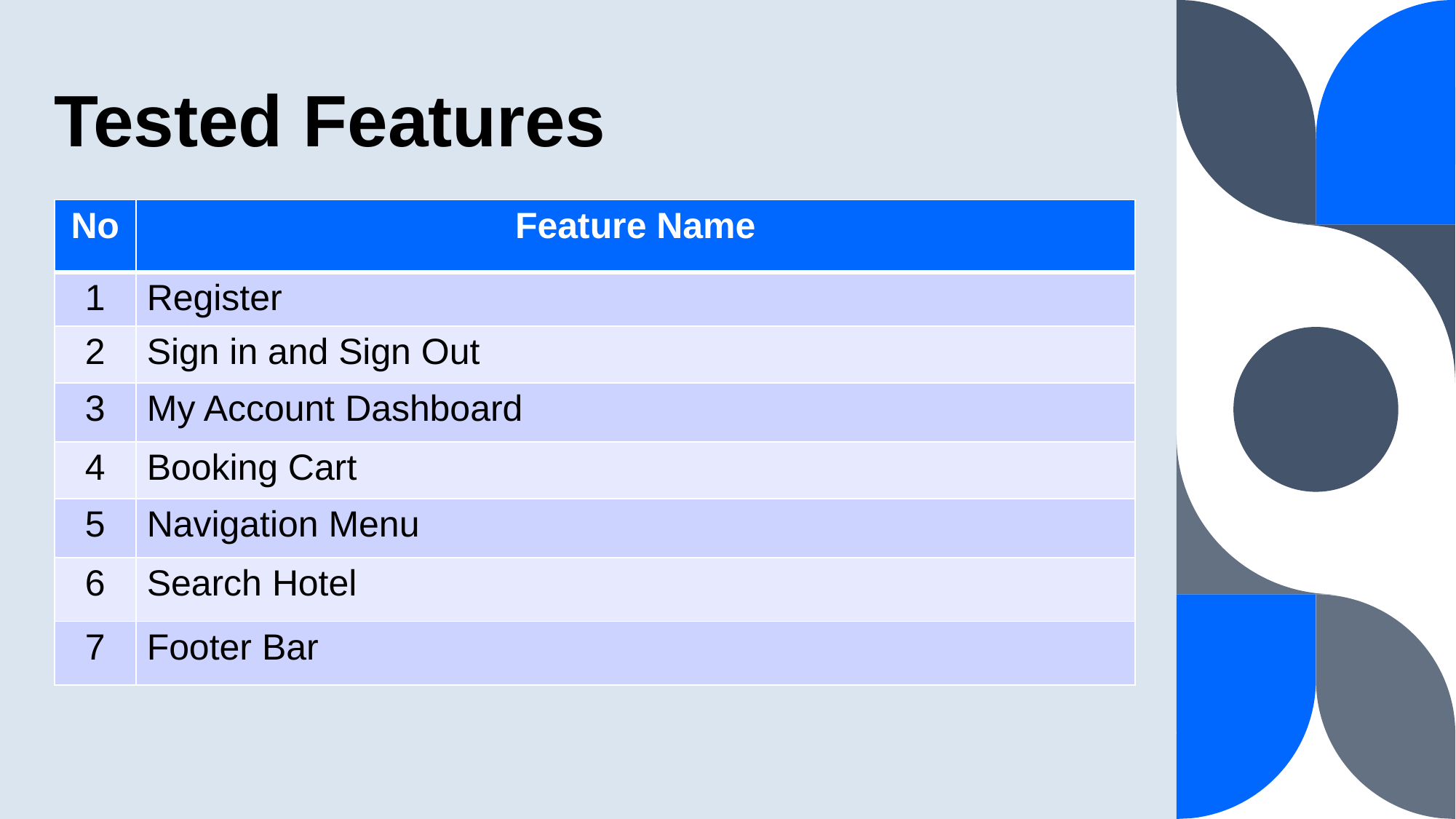

# Tested Features
| No | Feature Name |
| --- | --- |
| 1 | Register |
| 2 | Sign in and Sign Out |
| 3 | My Account Dashboard |
| 4 | Booking Cart |
| 5 | Navigation Menu |
| 6 | Search Hotel |
| 7 | Footer Bar |